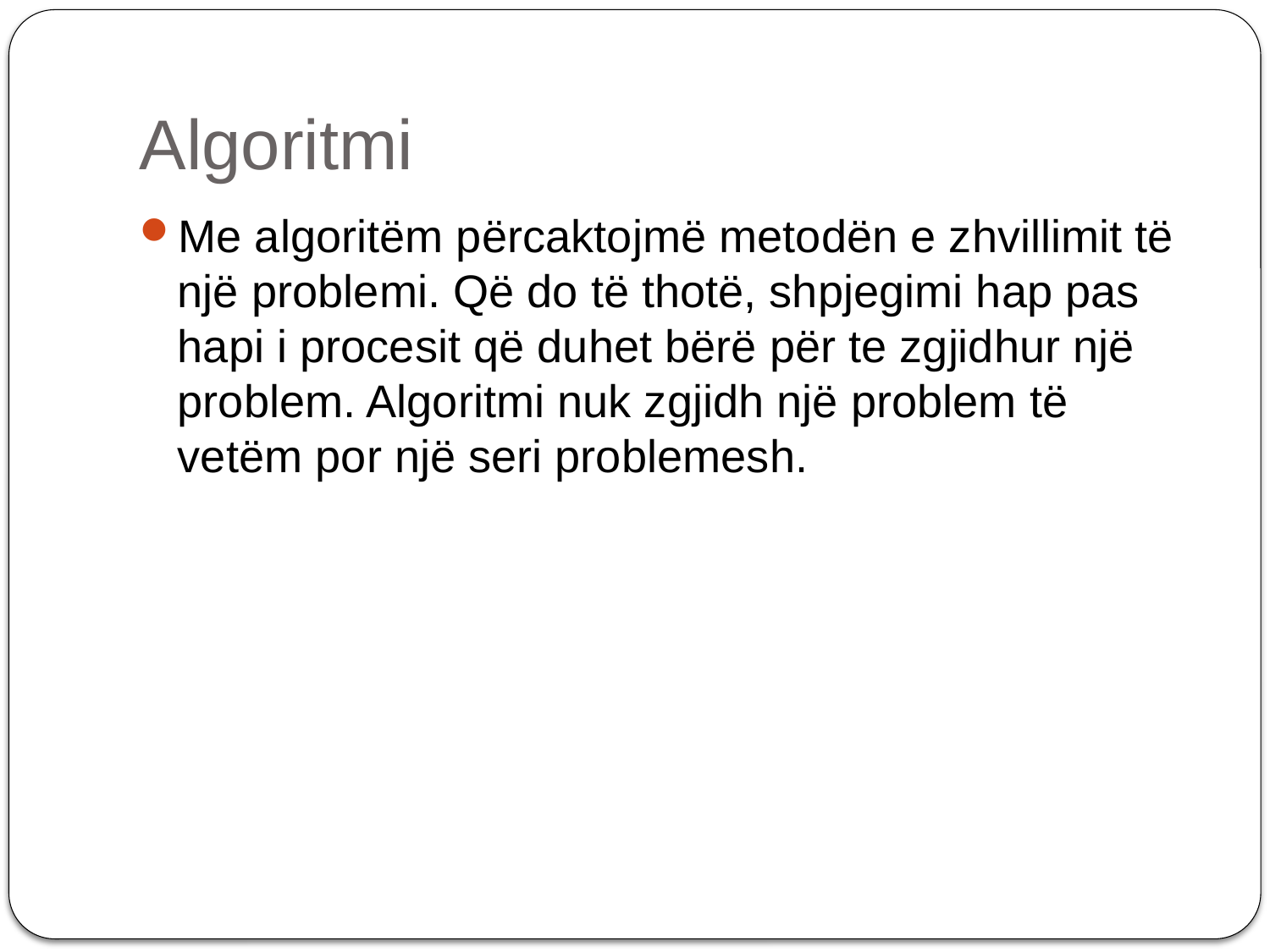

# Algoritmi
Me algoritëm përcaktojmë metodën e zhvillimit të një problemi. Që do të thotë, shpjegimi hap pas hapi i procesit që duhet bërë për te zgjidhur një problem. Algoritmi nuk zgjidh një problem të vetëm por një seri problemesh.